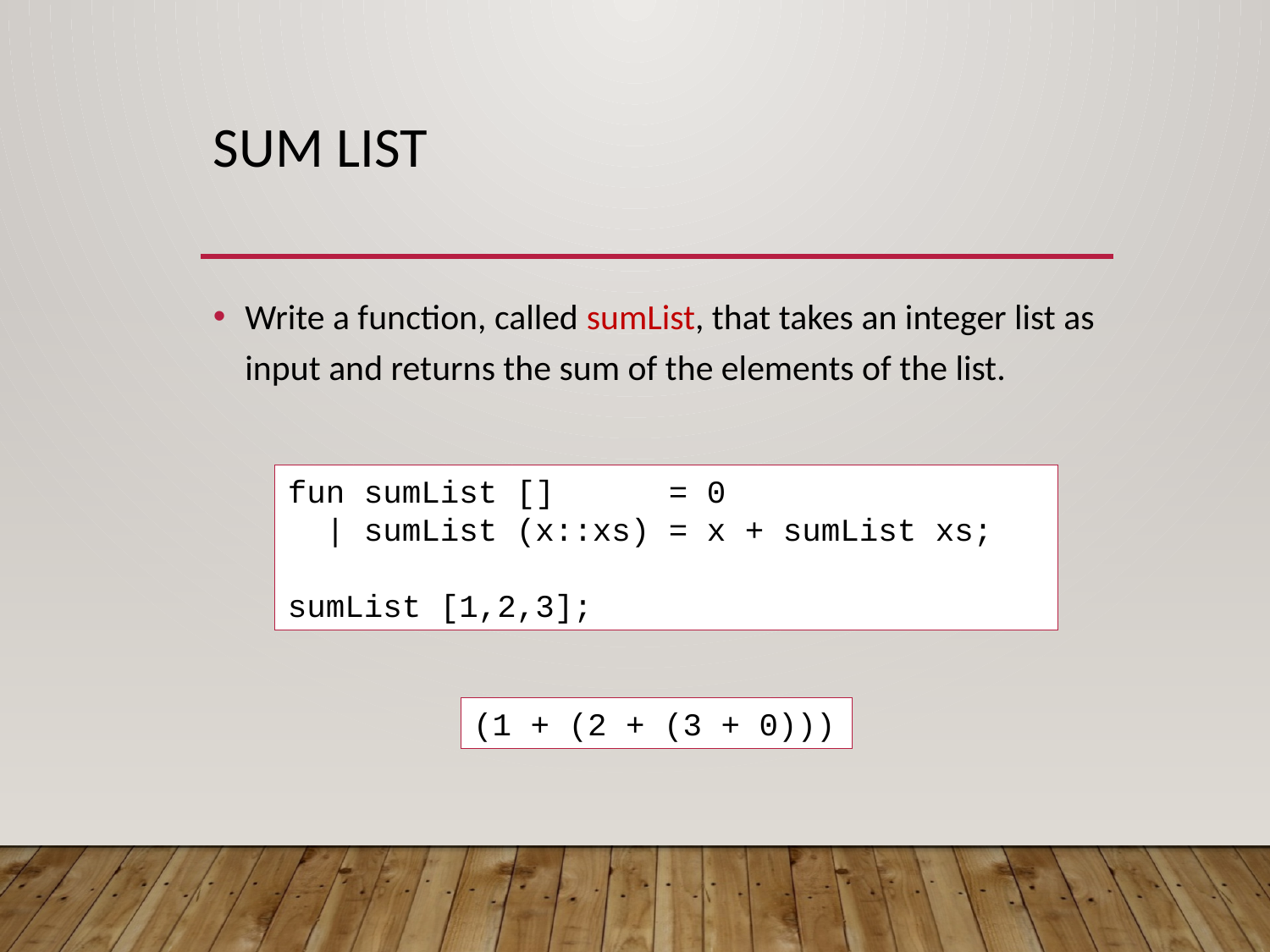

# Sum List
Write a function, called sumList, that takes an integer list as input and returns the sum of the elements of the list.
fun sumList []      = 0
  | sumList (x::xs) = x + sumList xs;

sumList [1,2,3];
(1 + (2 + (3 + 0)))